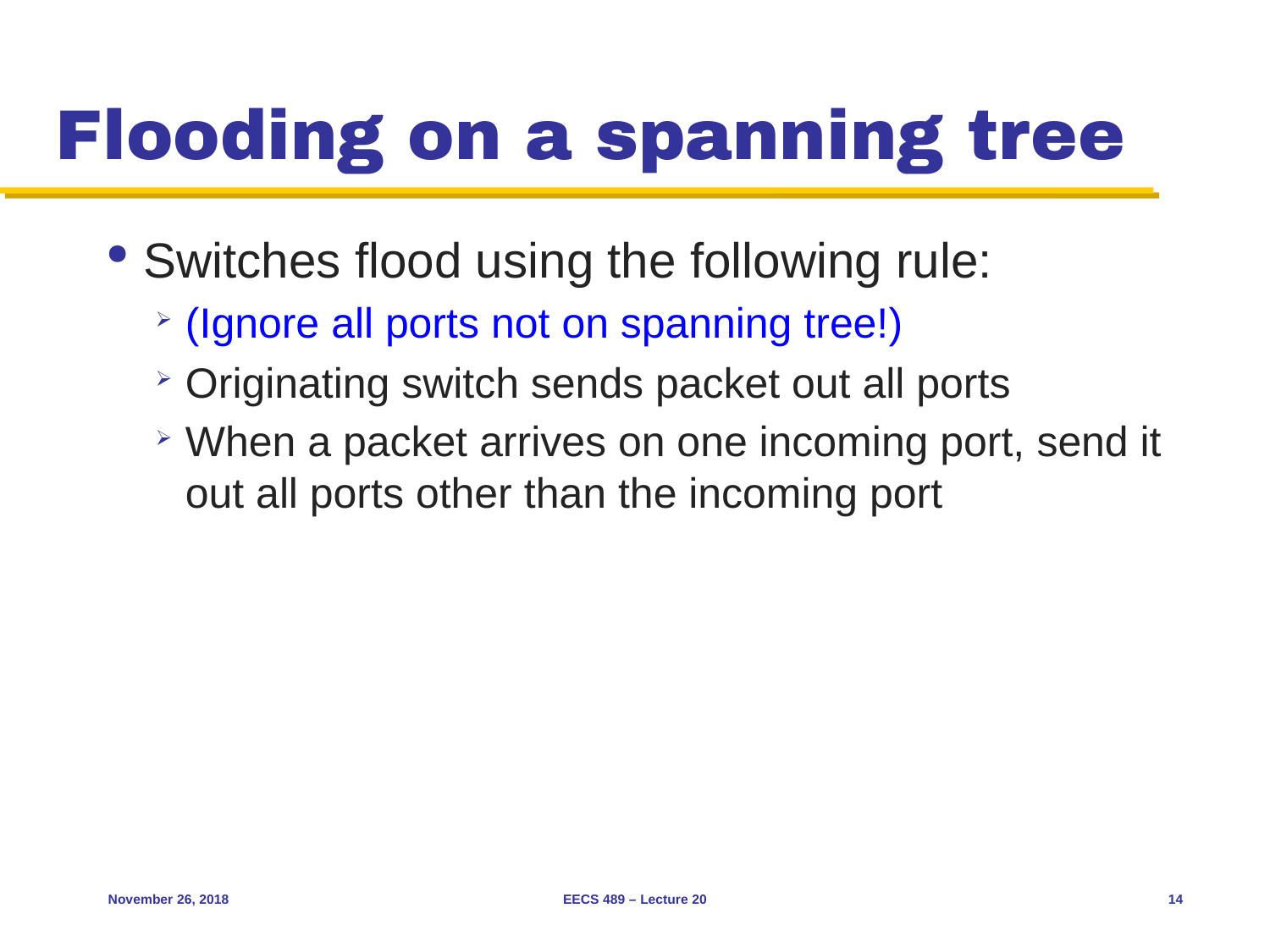

# Flooding on a spanning tree
Switches flood using the following rule:
(Ignore all ports not on spanning tree!)
Originating switch sends packet out all ports
When a packet arrives on one incoming port, send it out all ports other than the incoming port
November 26, 2018
EECS 489 – Lecture 20
14